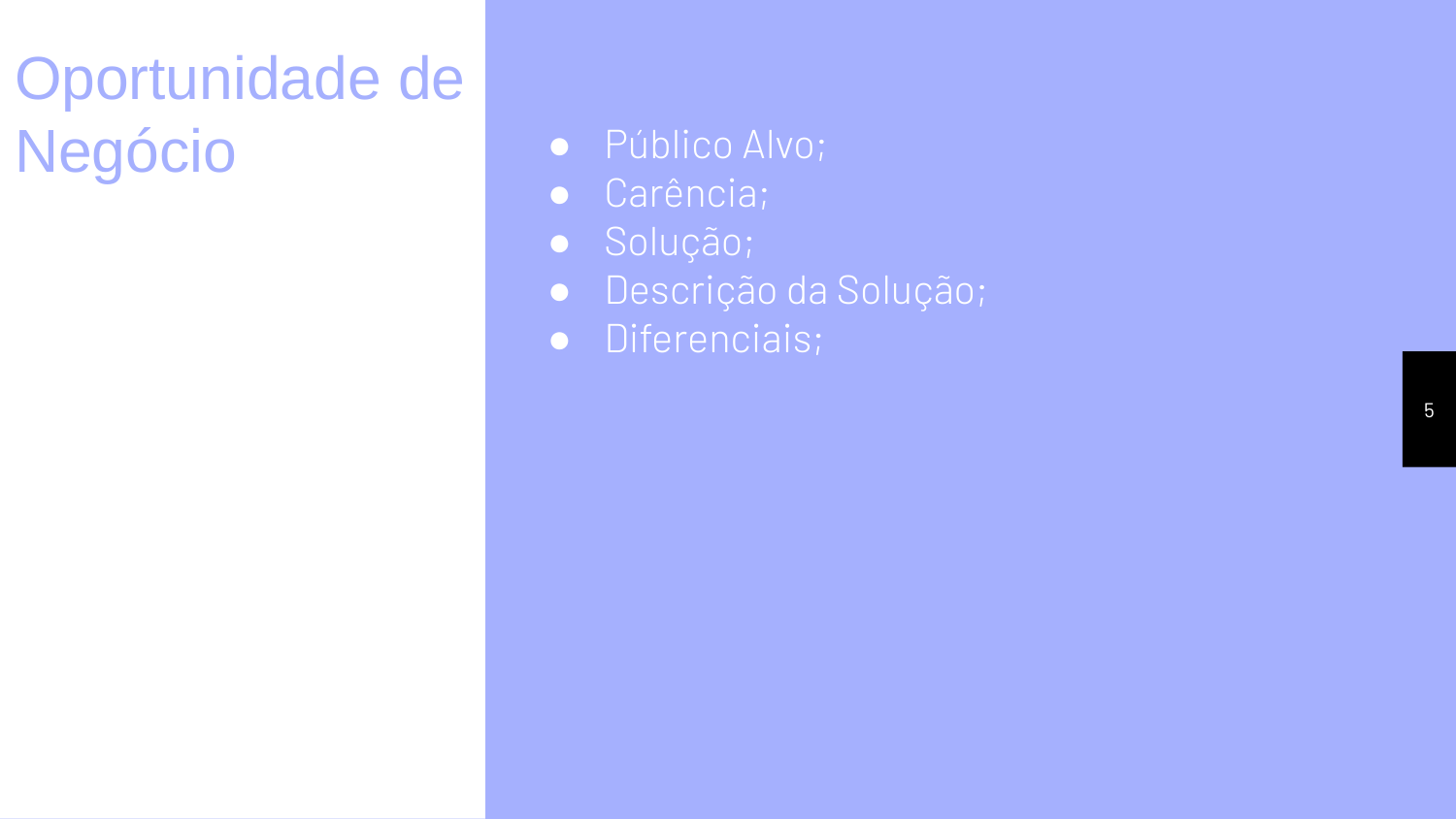

Oportunidade de Negócio
Público Alvo;
Carência;
Solução;
Descrição da Solução;
Diferenciais;
5